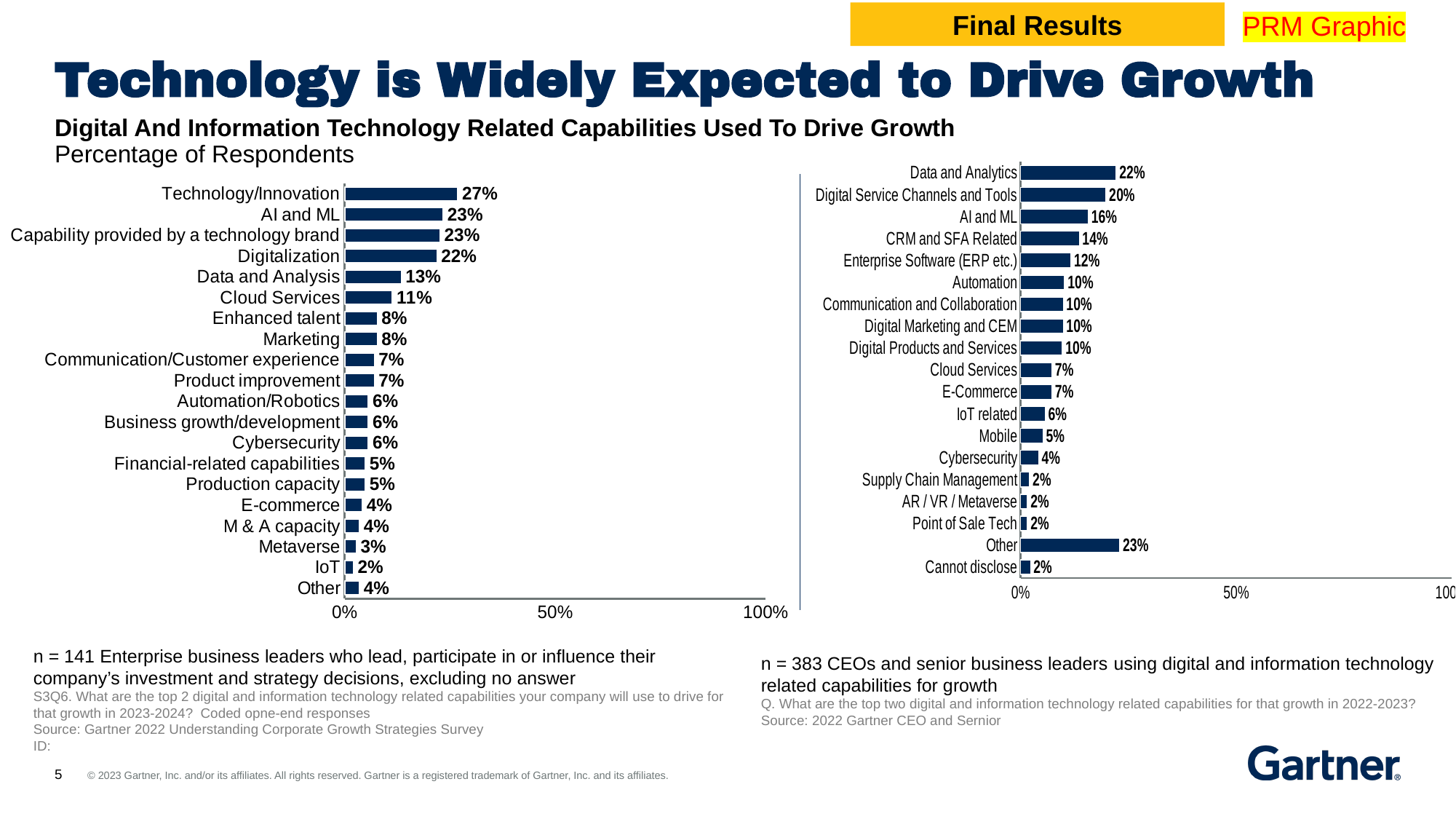

Final Results
PRM Graphic
# Technology is Widely Expected to Drive Growth
Digital And Information Technology Related Capabilities Used To Drive Growth
Percentage of Respondents

### Chart

| Category | Series 1 |
|---|---|
| Data and Analytics | 0.222 |
| Digital Service Channels and Tools | 0.198 |
| AI and ML | 0.157 |
| CRM and SFA Related | 0.136 |
| Enterprise Software (ERP etc.) | 0.117 |
| Automation | 0.102 |
| Communication and Collaboration | 0.099 |
| Digital Marketing and CEM | 0.099 |
| Digital Products and Services | 0.097 |
| Cloud Services | 0.073 |
| E-Commerce | 0.073 |
| IoT related | 0.057 |
| Mobile | 0.052 |
| Cybersecurity | 0.042 |
| Supply Chain Management | 0.021 |
| AR / VR / Metaverse | 0.016 |
| Point of Sale Tech | 0.016 |
| Other | 0.23 |
| Cannot disclose | 0.023 |

### Chart

| Category | Series 1 |
|---|---|
| Technology/Innovation | 0.2695035460992908 |
| AI and ML | 0.23404255319148937 |
| Capability provided by a technology brand | 0.22695035460992907 |
| Digitalization | 0.2198581560283688 |
| Data and Analysis | 0.1347517730496454 |
| Cloud Services | 0.11347517730496454 |
| Enhanced talent | 0.07801418439716312 |
| Marketing | 0.07801418439716312 |
| Communication/Customer experience | 0.07092198581560284 |
| Product improvement | 0.07092198581560284 |
| Automation/Robotics | 0.05673758865248227 |
| Business growth/development | 0.05673758865248227 |
| Cybersecurity | 0.05673758865248227 |
| Financial-related capabilities | 0.04964539007092199 |
| Production capacity | 0.04964539007092199 |
| E-commerce | 0.0425531914893617 |
| M & A capacity | 0.03546099290780142 |
| Metaverse | 0.028368794326241134 |
| IoT | 0.02127659574468085 |
| Other | 0.03546099290780142 |
n = 141 Enterprise business leaders who lead, participate in or influence their company’s investment and strategy decisions, excluding no answer
S3Q6. What are the top 2 digital and information technology related capabilities your company will use to drive for that growth in 2023-2024?  Coded opne-end responses
Source: Gartner 2022 Understanding Corporate Growth Strategies Survey
ID:
n = 383 CEOs and senior business leaders using digital and information technology related capabilities for growth
Q. What are the top two digital and information technology related capabilities for that growth in 2022-2023?
Source: 2022 Gartner CEO and Sernior